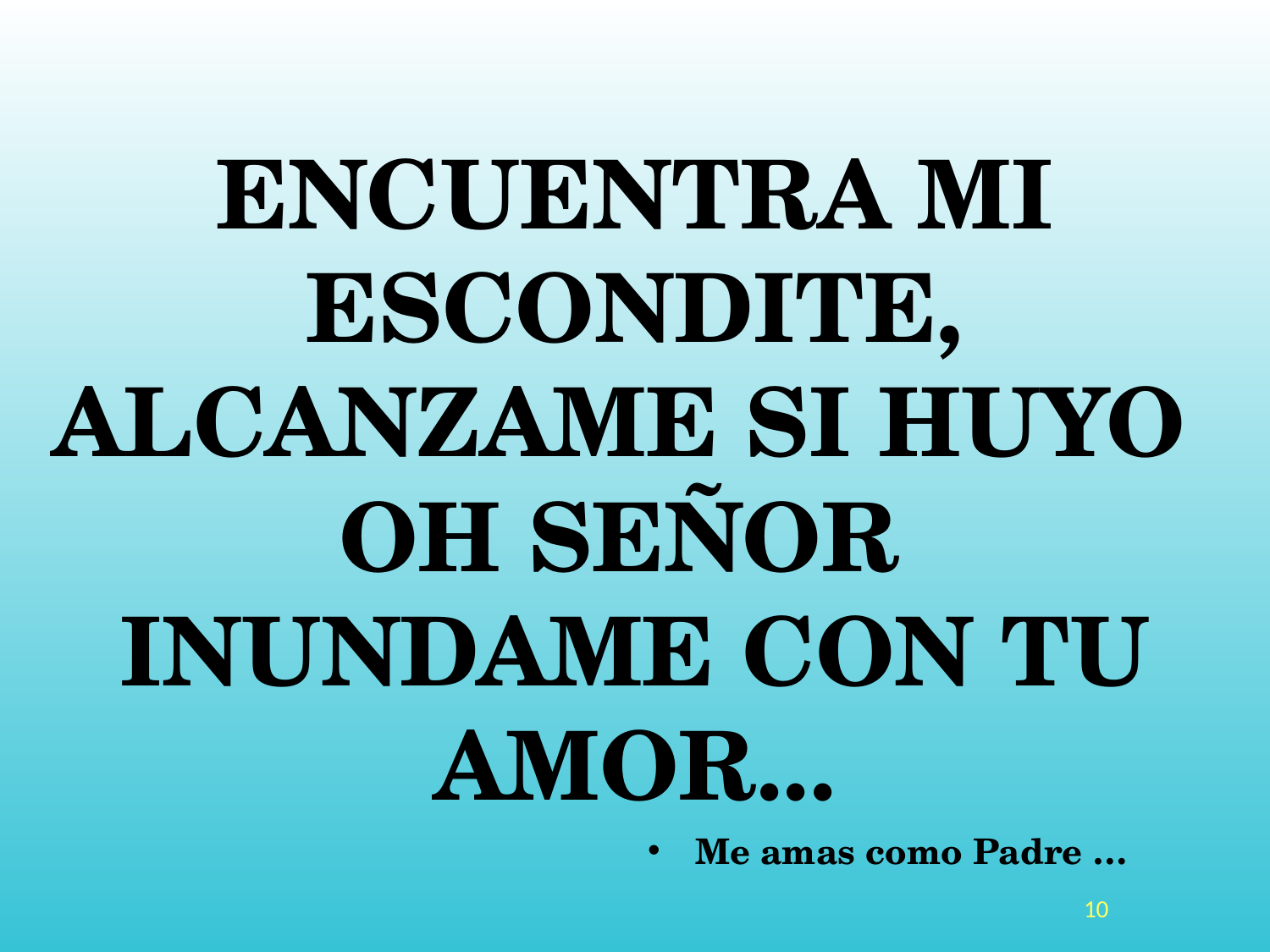

# ENCUENTRA MI ESCONDITE, ALCANZAME SI HUYO  OH SEÑOR  INUNDAME CON TU AMOR...
Me amas como Padre …
10